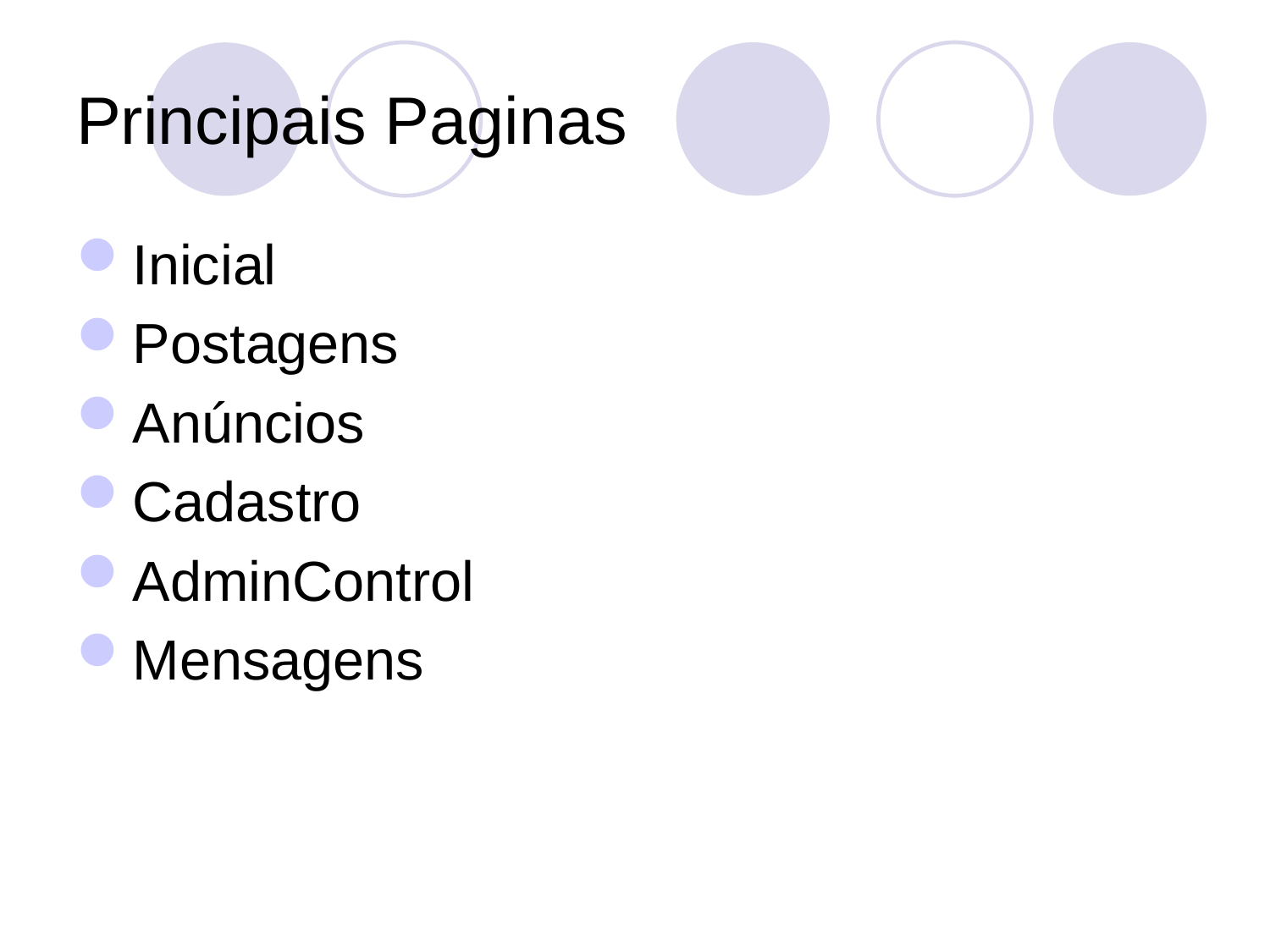

# Principais Paginas
Inicial
Postagens
Anúncios
Cadastro
AdminControl
Mensagens